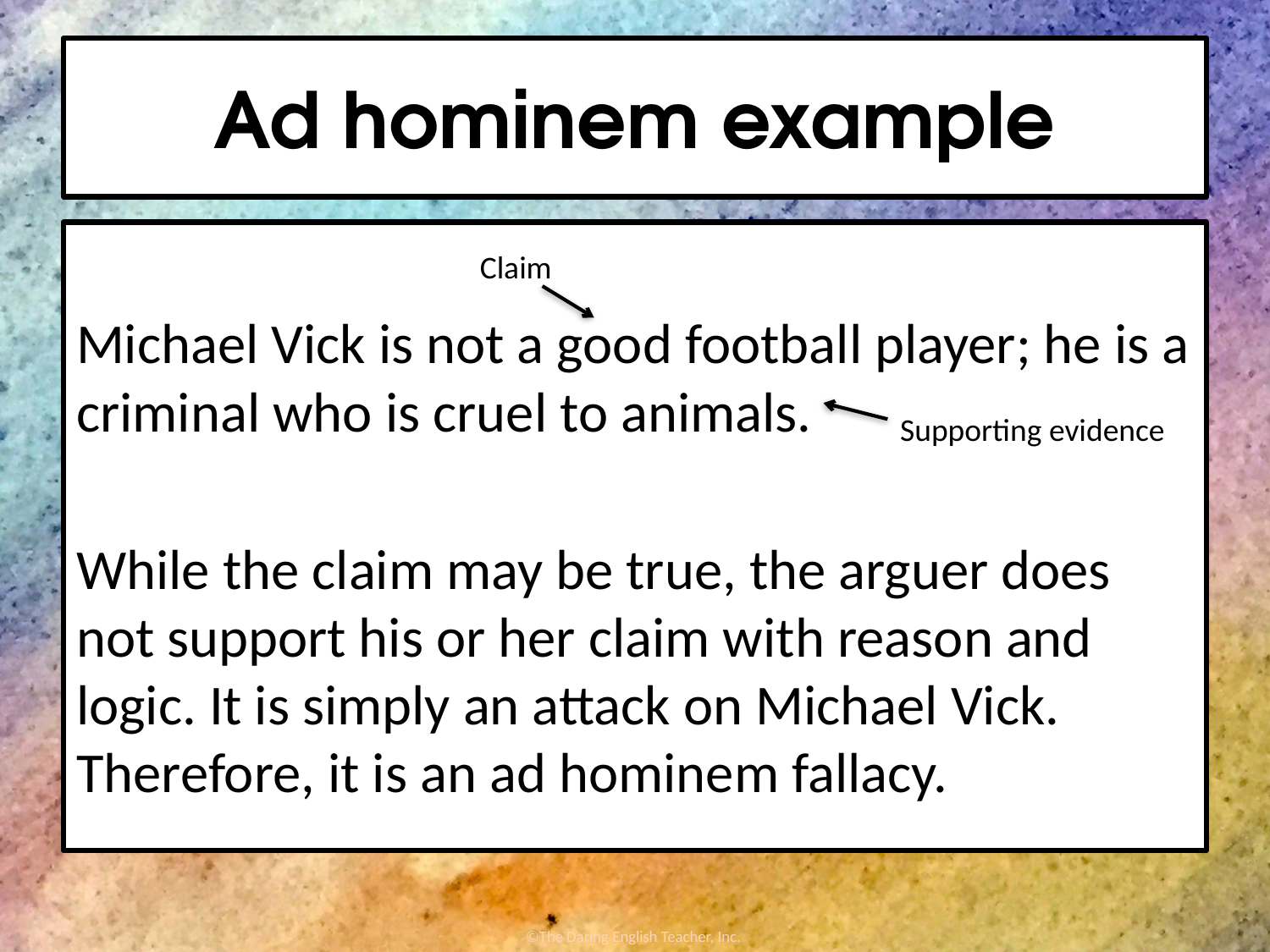

# Ad hominem example

Michael Vick is not a good football player; he is a criminal who is cruel to animals.

While the claim may be true, the arguer does not support his or her claim with reason and logic. It is simply an attack on Michael Vick. Therefore, it is an ad hominem fallacy.
Claim
Supporting evidence